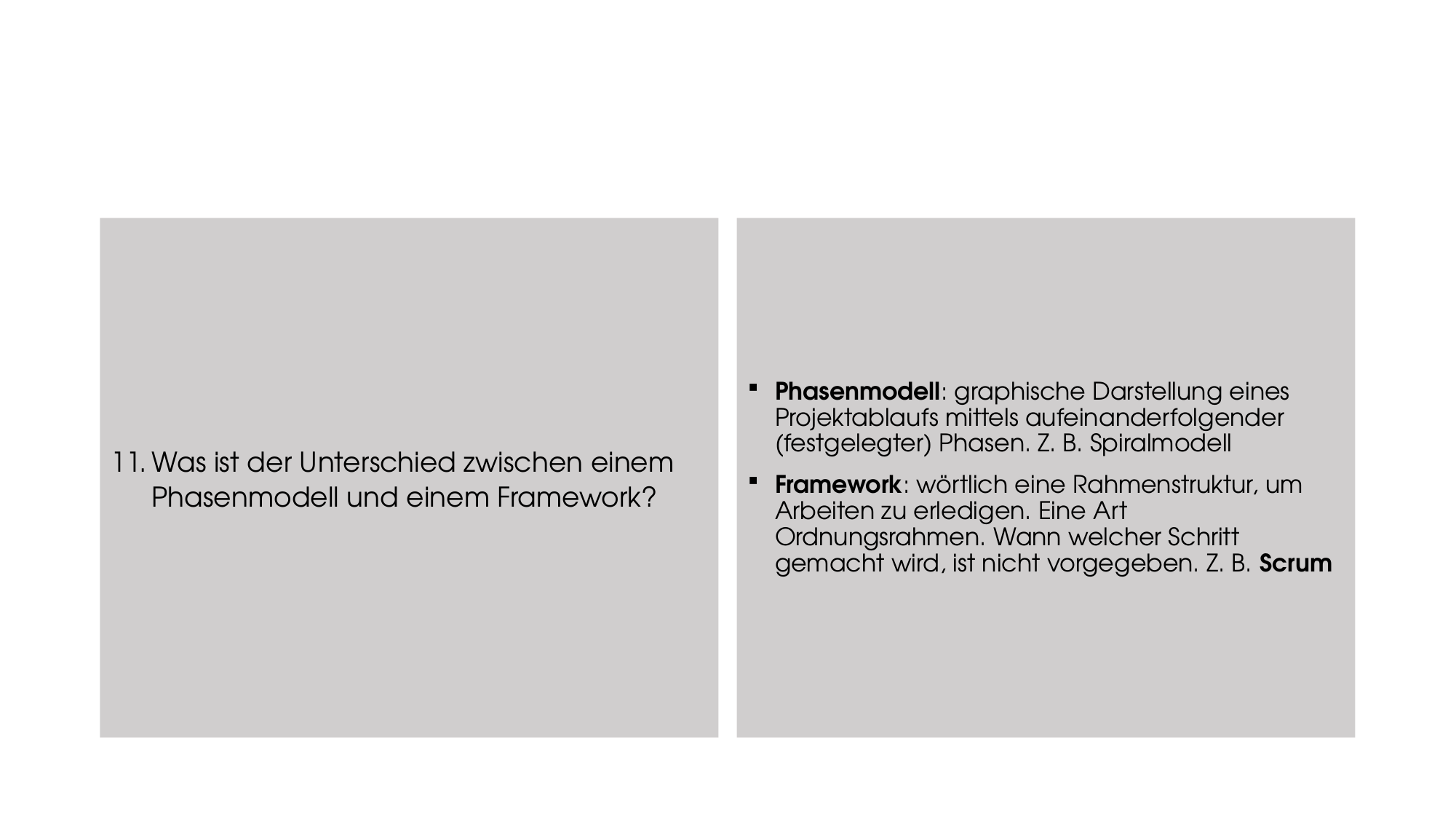

Was ist der Unterschied zwischen einem Phasenmodell und einem Framework?
Phasenmodell: graphische Darstellung eines Projektablaufs mittels aufeinanderfolgender (festgelegter) Phasen. Z. B. Spiralmodell
Framework: wörtlich eine Rahmenstruktur, um Arbeiten zu erledigen. Eine Art Ordnungsrahmen. Wann welcher Schritt gemacht wird, ist nicht vorgegeben. Z. B. Scrum